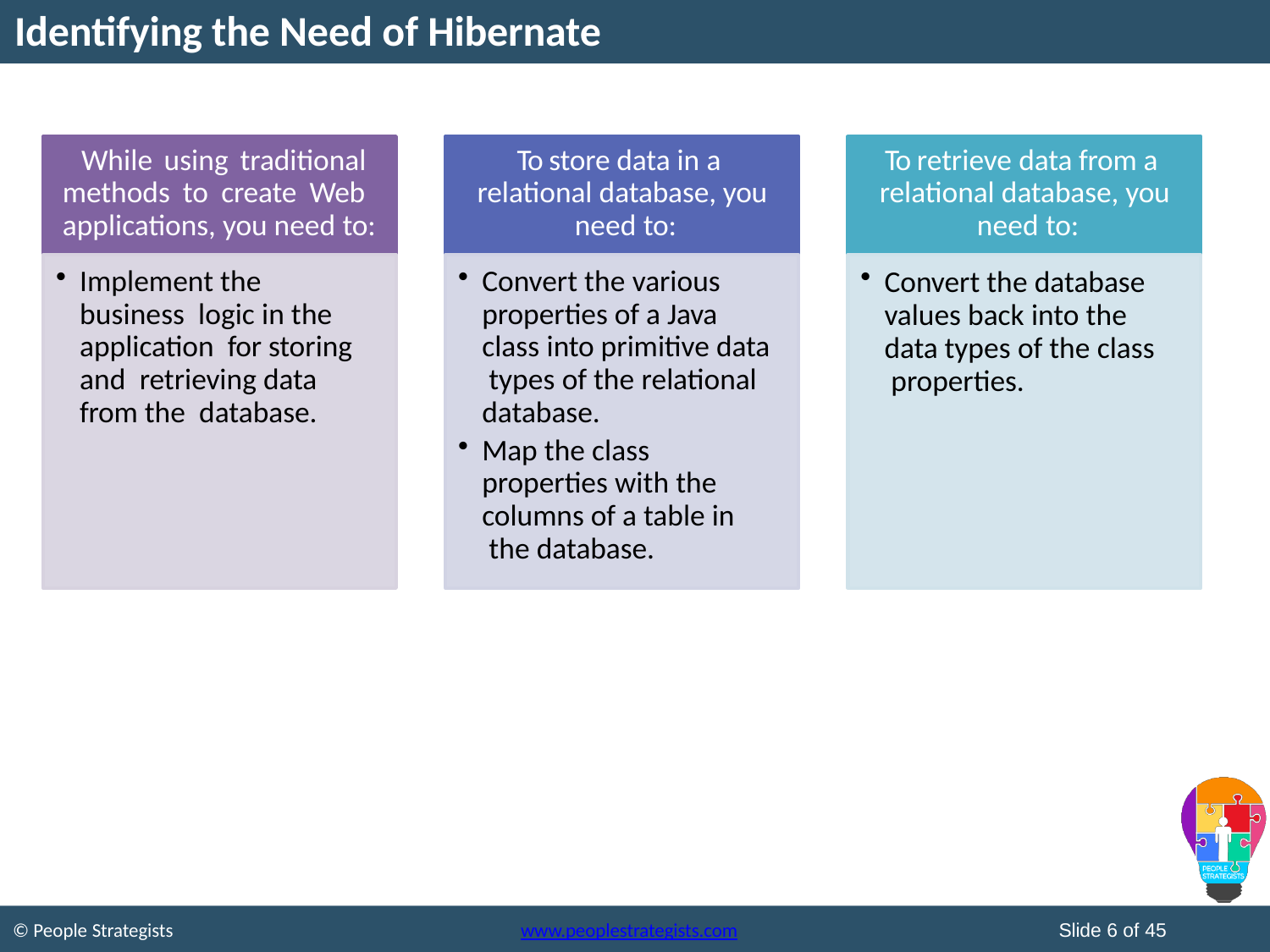

# Identifying the Need of Hibernate

While using traditional  methods to create Web  applications, you need to:
To store data in a  relational database, you  need to:
To retrieve data from a  relational database, you  need to:

Implement the business  logic in the application  for storing and  retrieving data from the  database.
Convert the various  properties of a Java  class into primitive data  types of the relational  database.
Map the class  properties with the  columns of a table in  the database.
Convert the database  values back into the
data types of the class  properties.
Slide 6 of 45
© People Strategists
www.peoplestrategists.com